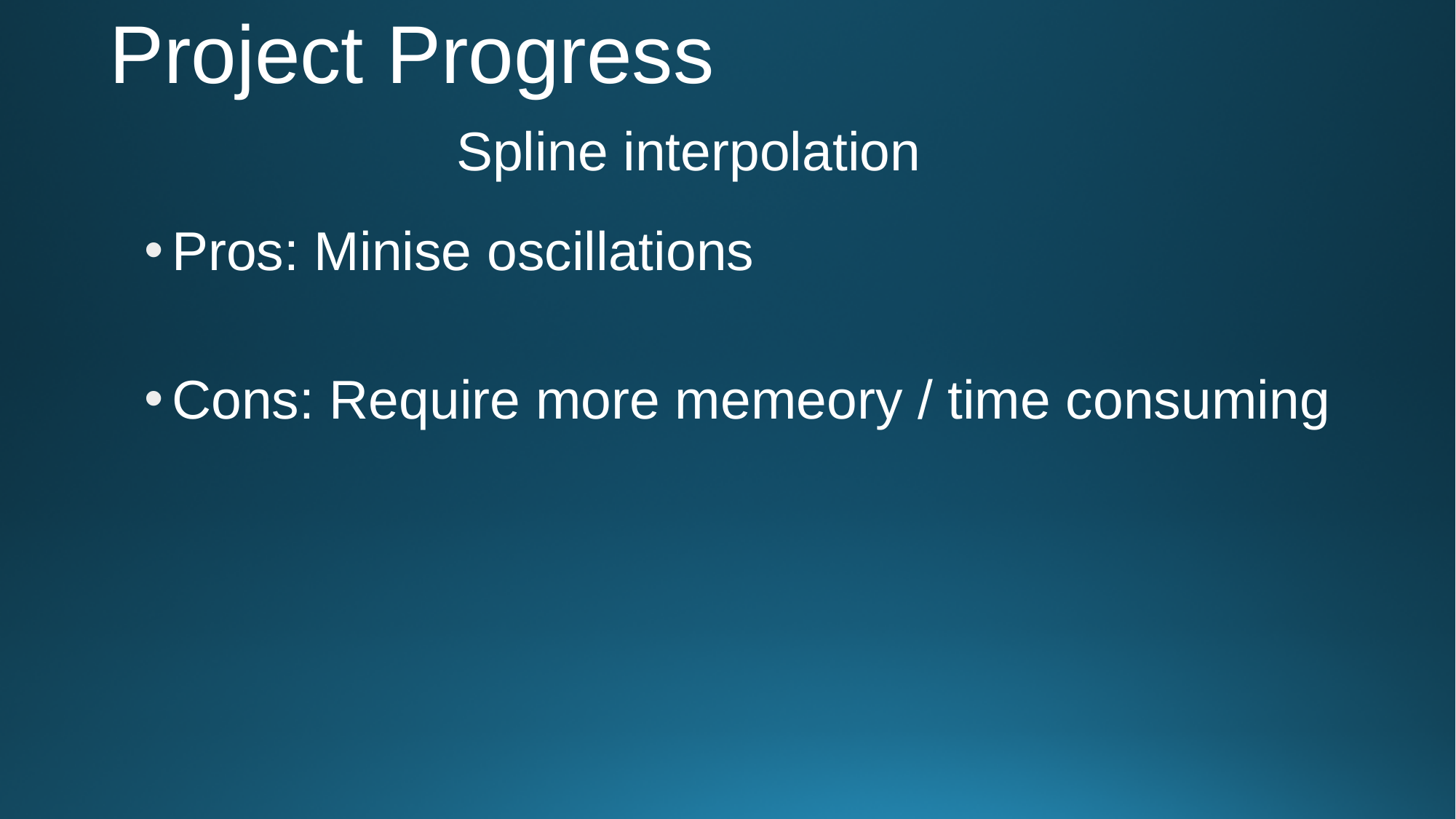

# Project Progress
Spline interpolation
Pros: Minise oscillations

Cons: Require more memeory / time consuming